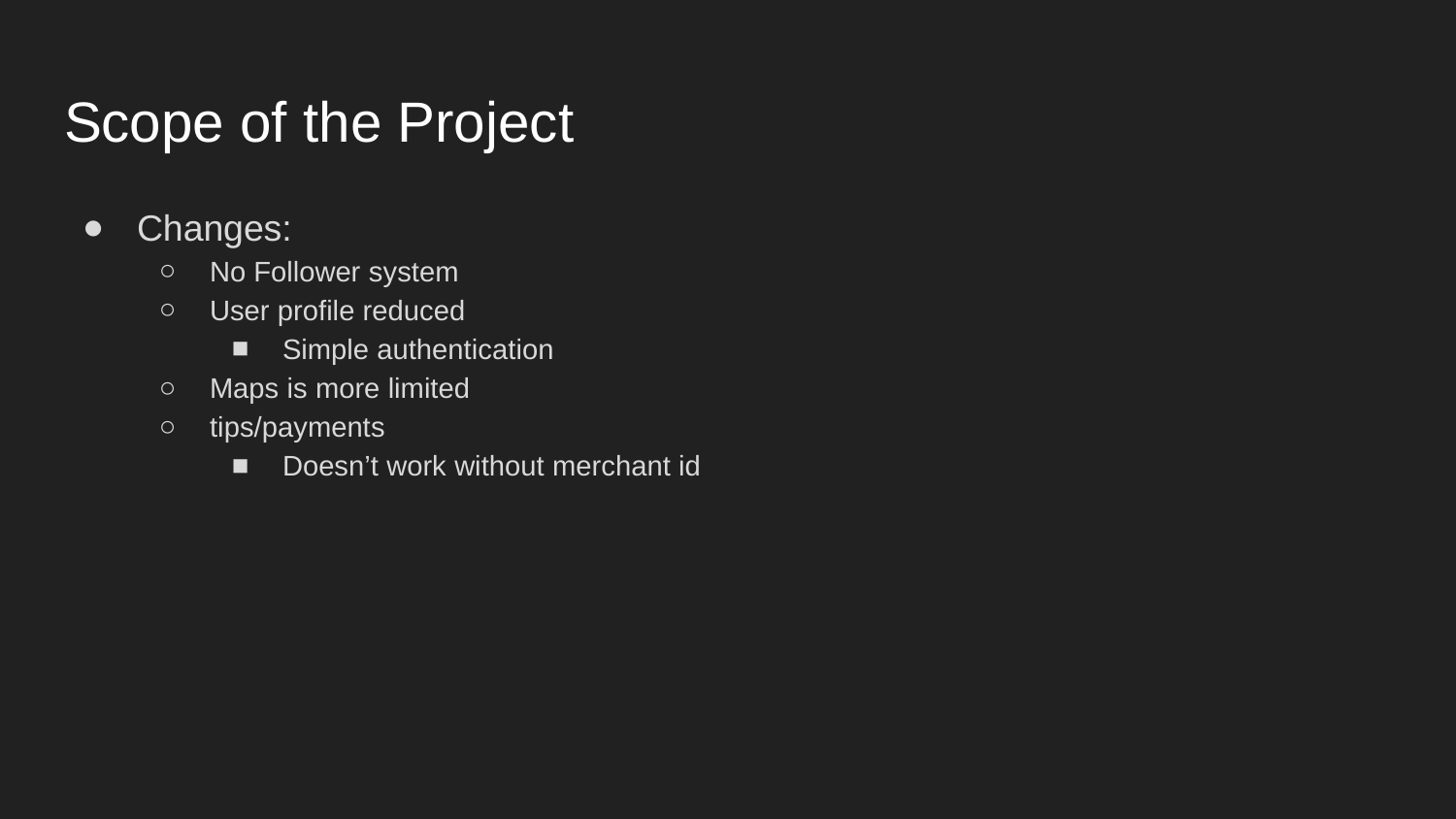

# Scope of the Project
Changes:
No Follower system
User profile reduced
Simple authentication
Maps is more limited
tips/payments
Doesn’t work without merchant id